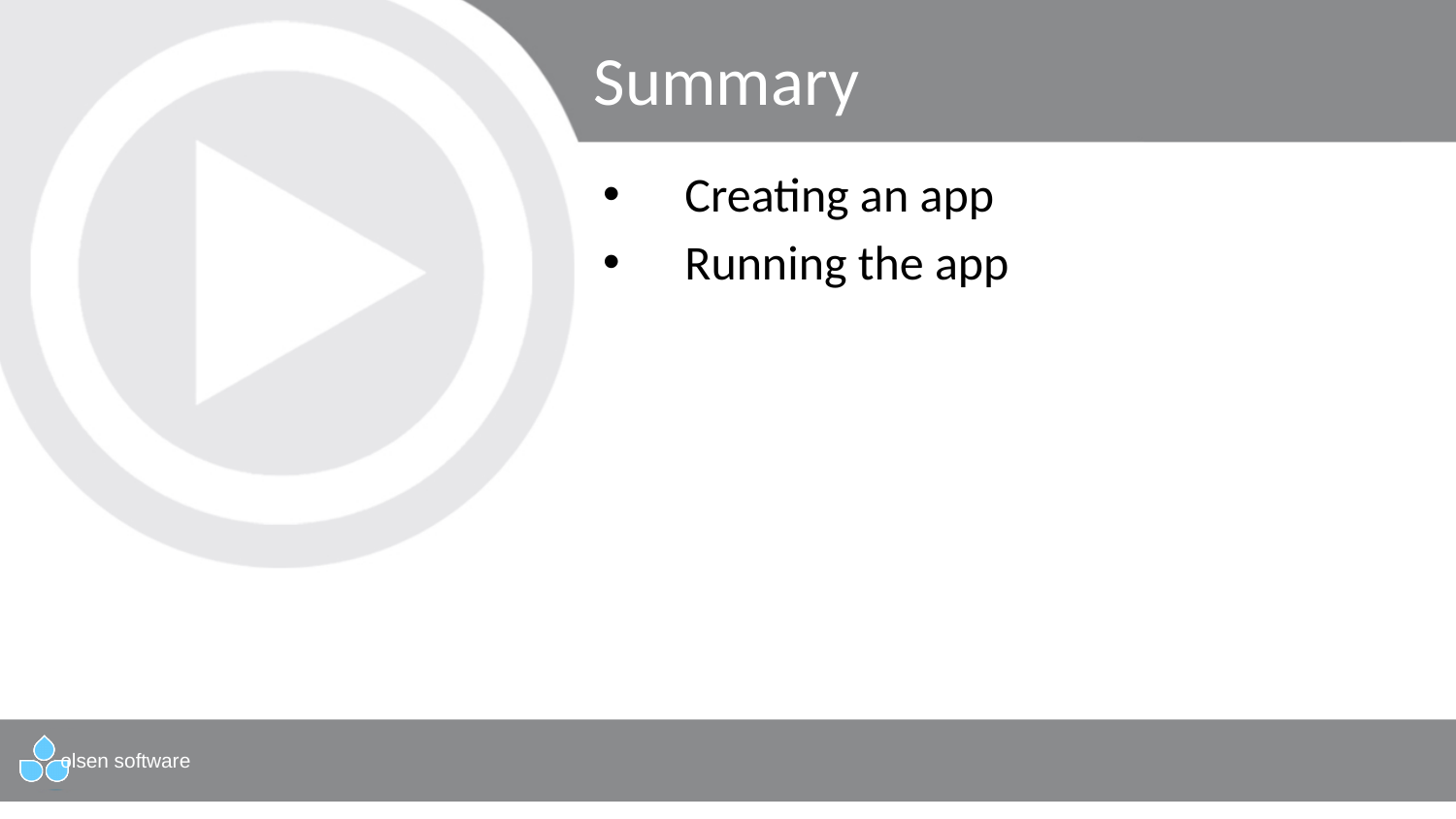

# Summary
Creating an app
Running the app